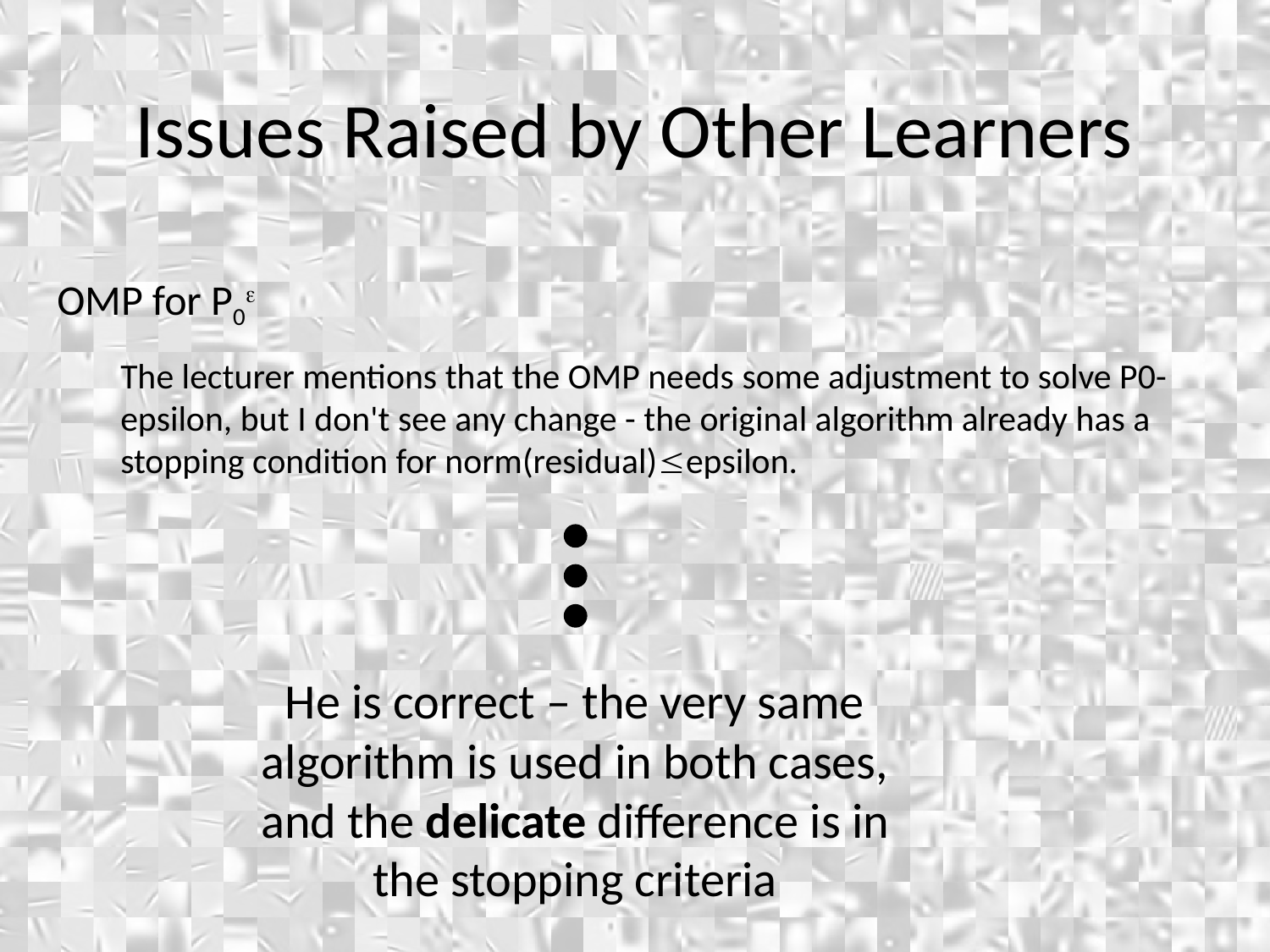

Issues Raised by Other Learners
OMP for P0ε

The lecturer mentions that the OMP needs some adjustment to solve P0-epsilon, but I don't see any change - the original algorithm already has a stopping condition for norm(residual)≤epsilon.

He is correct – the very same algorithm is used in both cases, and the delicate difference is in the stopping criteria